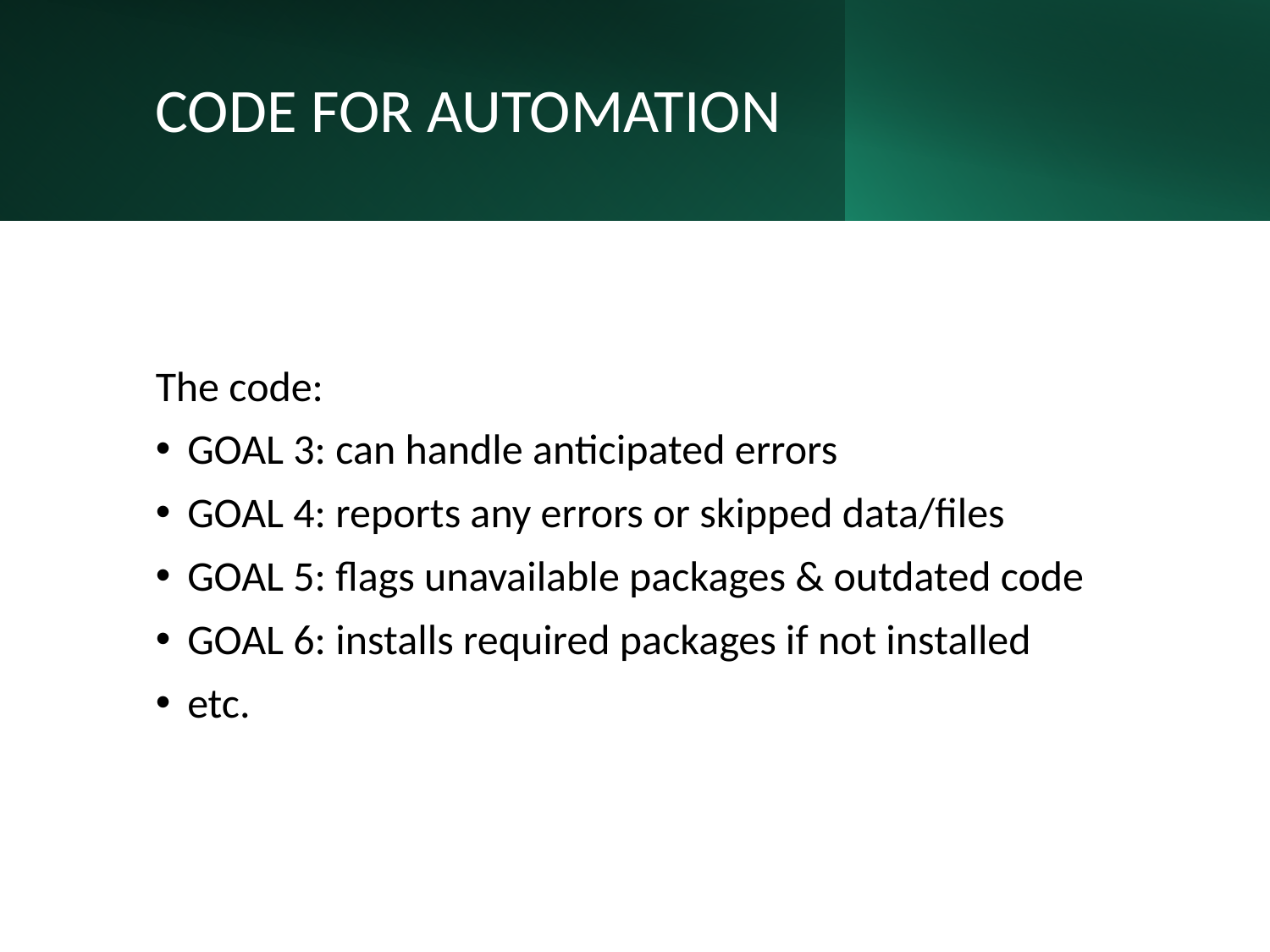

# CODE FOR AUTOMATION
The code:
GOAL 3: can handle anticipated errors
GOAL 4: reports any errors or skipped data/files
GOAL 5: flags unavailable packages & outdated code
GOAL 6: installs required packages if not installed
etc.